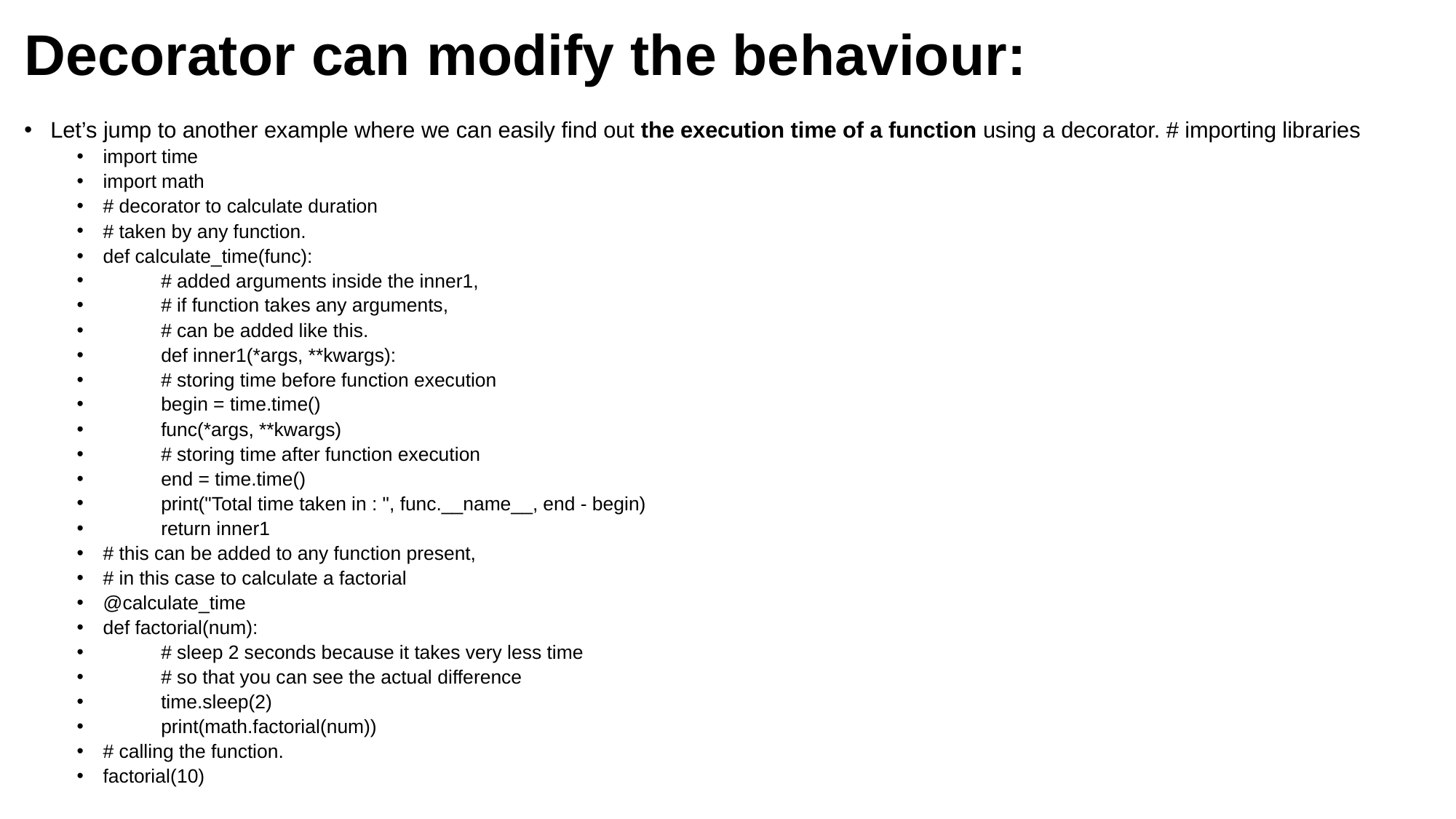

# Decorator can modify the behaviour:
Let’s jump to another example where we can easily find out the execution time of a function using a decorator. # importing libraries
import time
import math
# decorator to calculate duration
# taken by any function.
def calculate_time(func):
	# added arguments inside the inner1,
	# if function takes any arguments,
	# can be added like this.
	def inner1(*args, **kwargs):
		# storing time before function execution
		begin = time.time()
		func(*args, **kwargs)
		# storing time after function execution
		end = time.time()
		print("Total time taken in : ", func.__name__, end - begin)
	return inner1
# this can be added to any function present,
# in this case to calculate a factorial
@calculate_time
def factorial(num):
	# sleep 2 seconds because it takes very less time
	# so that you can see the actual difference
	time.sleep(2)
	print(math.factorial(num))
# calling the function.
factorial(10)